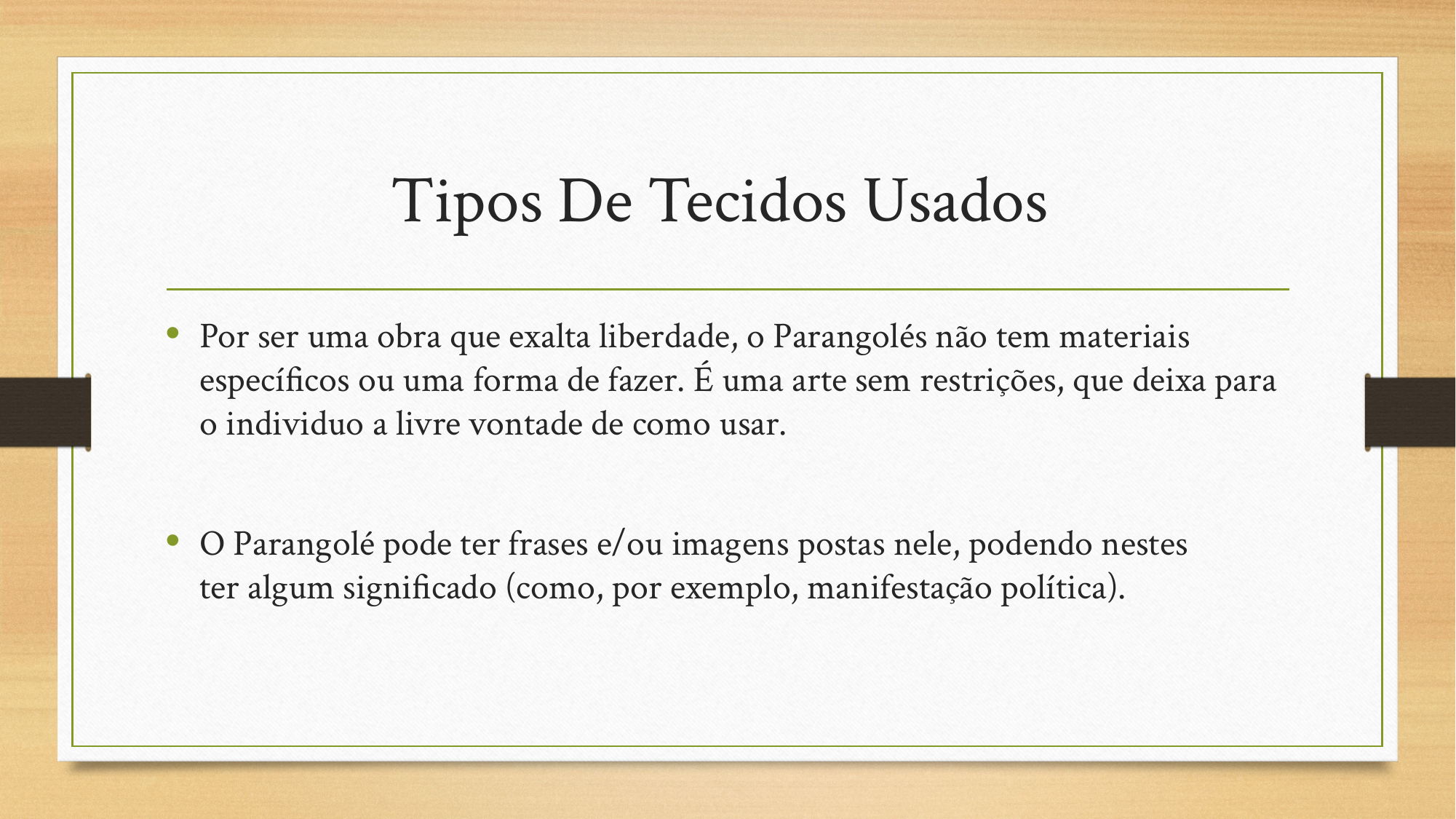

# Tipos De Tecidos Usados
Por ser uma obra que exalta liberdade, o Parangolés não tem materiais específicos ou uma forma de fazer. É uma arte sem restrições, que deixa para o individuo a livre vontade de como usar.

O Parangolé pode ter frases e/ou imagens postas nele, podendo nestes ter algum significado (como, por exemplo, manifestação política).